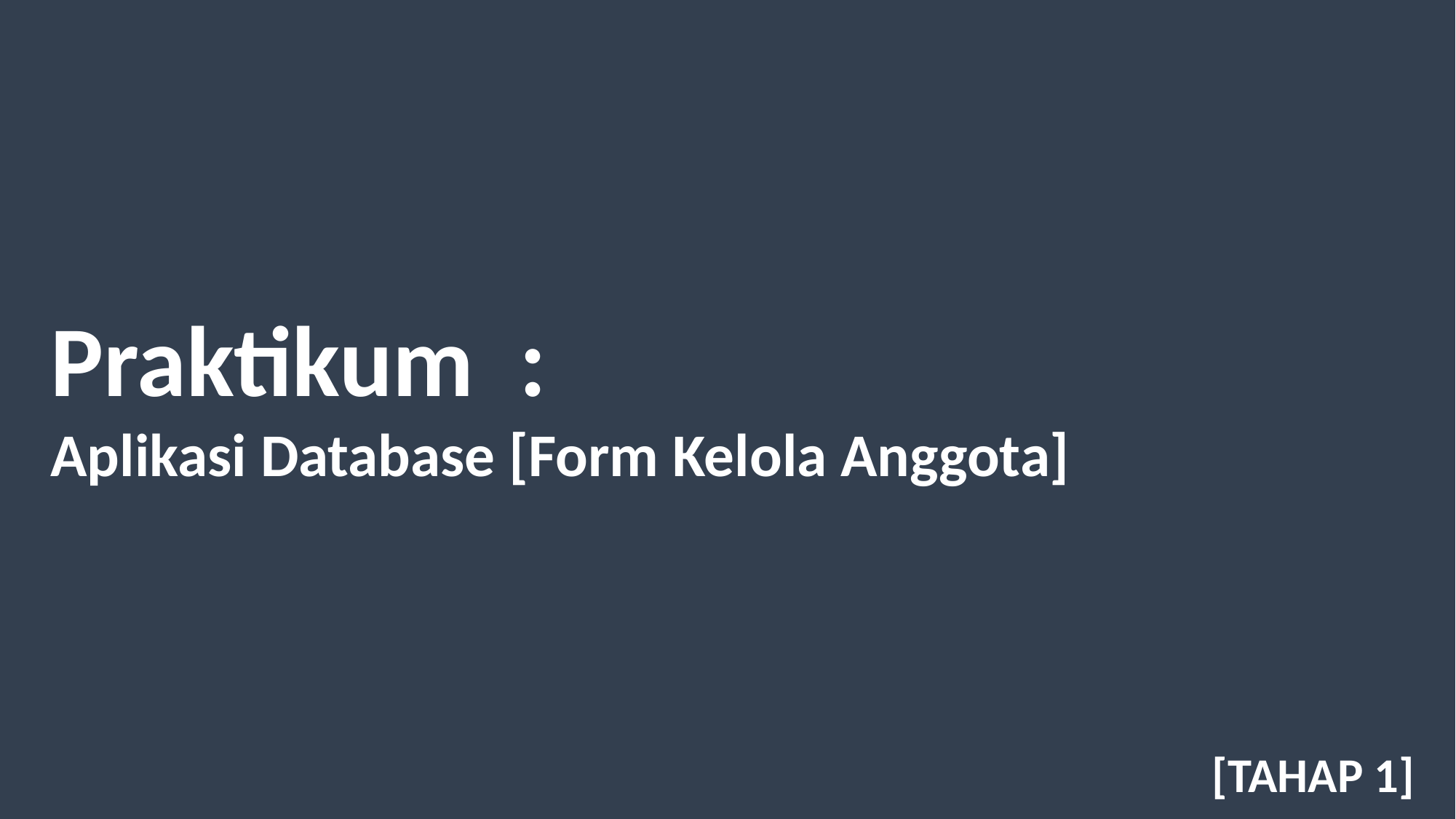

Praktikum  :
Aplikasi Database [Form Kelola Anggota]
[TAHAP 1]